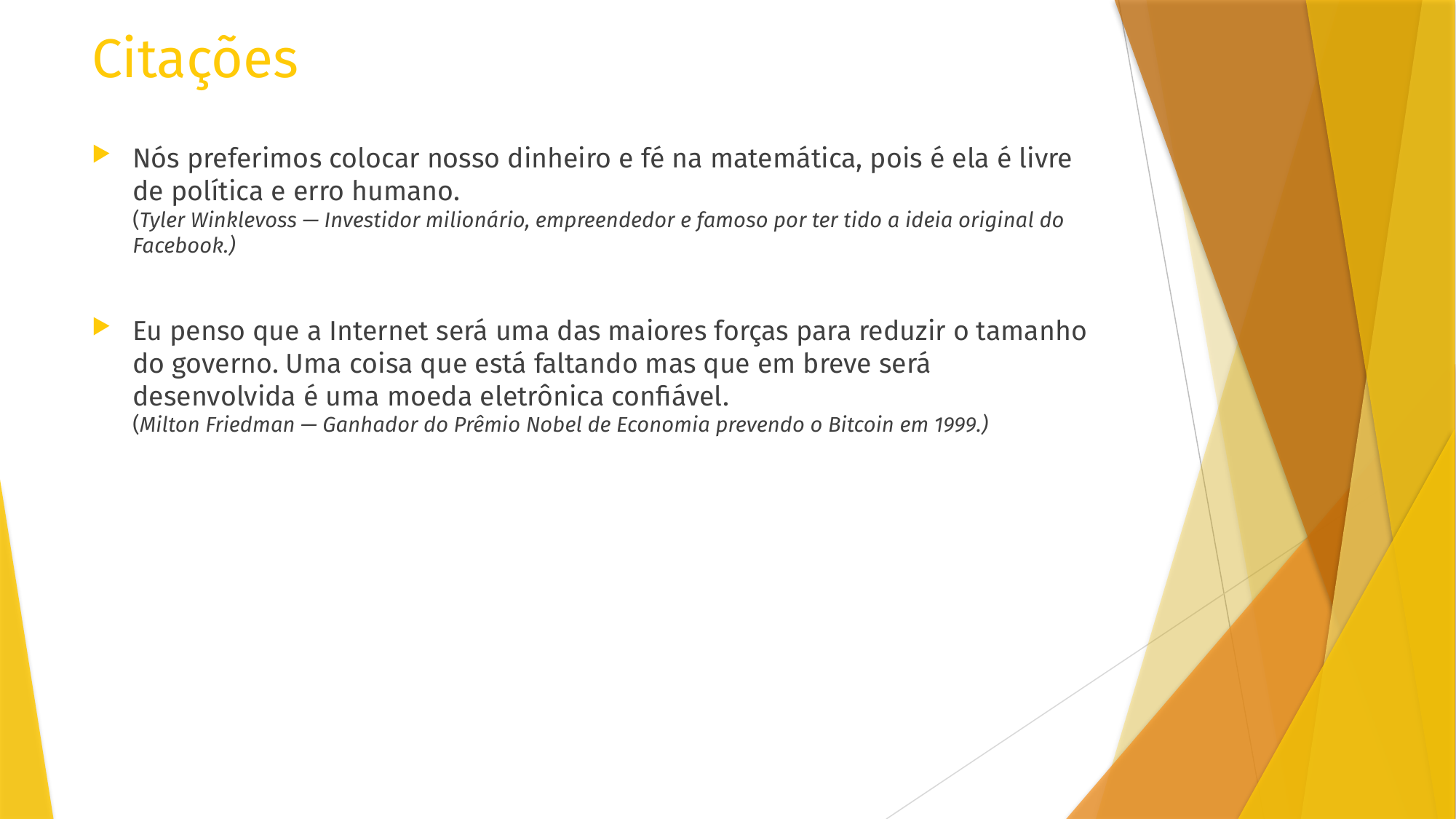

# Citações
Nós preferimos colocar nosso dinheiro e fé na matemática, pois é ela é livre de política e erro humano.
(Tyler Winklevoss — Investidor milionário, empreendedor e famoso por ter tido a ideia original do Facebook.)

Eu penso que a Internet será uma das maiores forças para reduzir o tamanho do governo. Uma coisa que está faltando mas que em breve será desenvolvida é uma moeda eletrônica confiável.
(Milton Friedman — Ganhador do Prêmio Nobel de Economia prevendo o Bitcoin em 1999.)